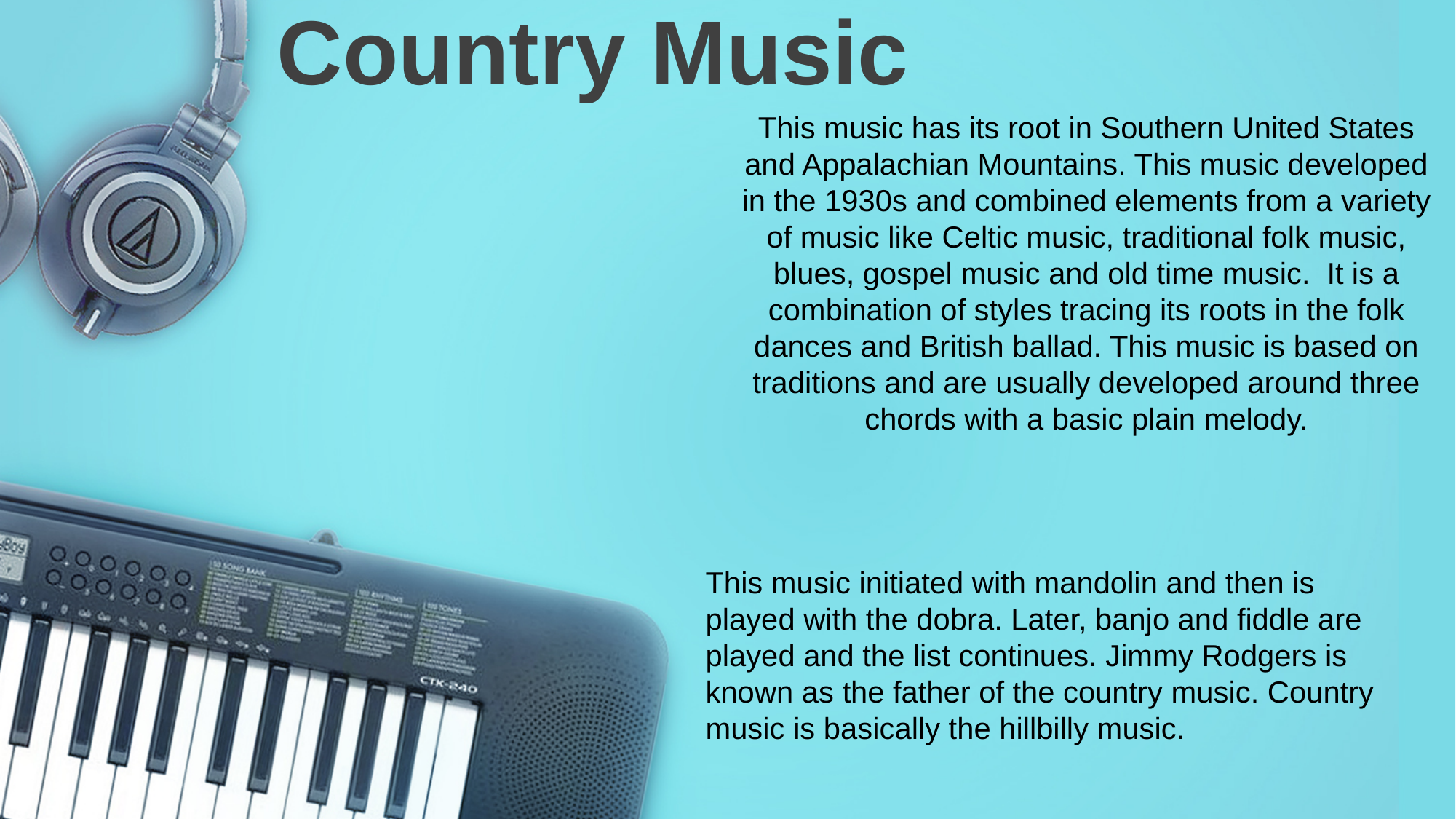

Country Music
This music has its root in Southern United States and Appalachian Mountains. This music developed in the 1930s and combined elements from a variety of music like Celtic music, traditional folk music, blues, gospel music and old time music.  It is a combination of styles tracing its roots in the folk dances and British ballad. This music is based on traditions and are usually developed around three chords with a basic plain melody.
This music initiated with mandolin and then is played with the dobra. Later, banjo and fiddle are played and the list continues. Jimmy Rodgers is known as the father of the country music. Country music is basically the hillbilly music.